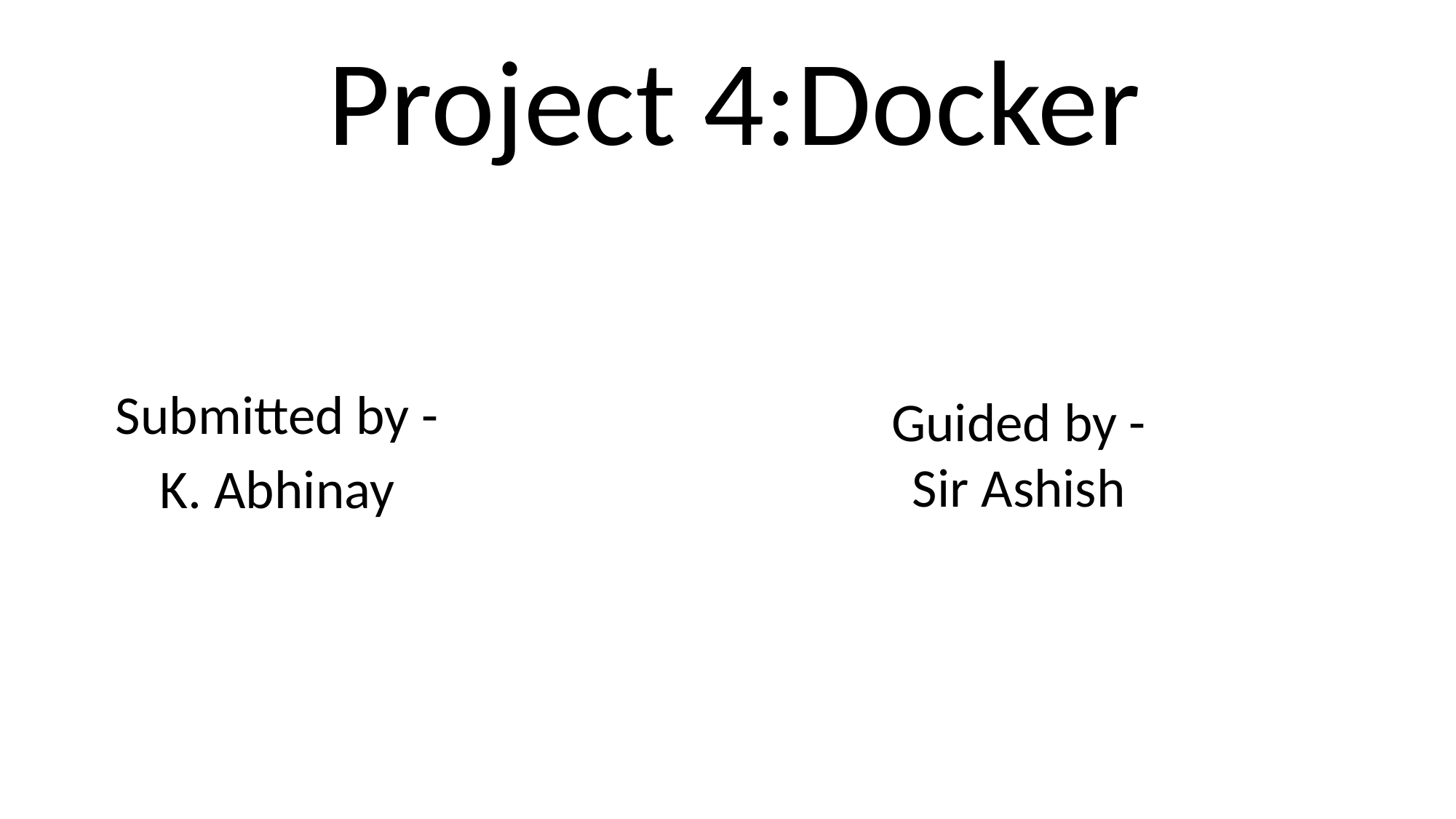

# Project 4:Docker
Guided by -
Sir Ashish
Submitted by -
K. Abhinay